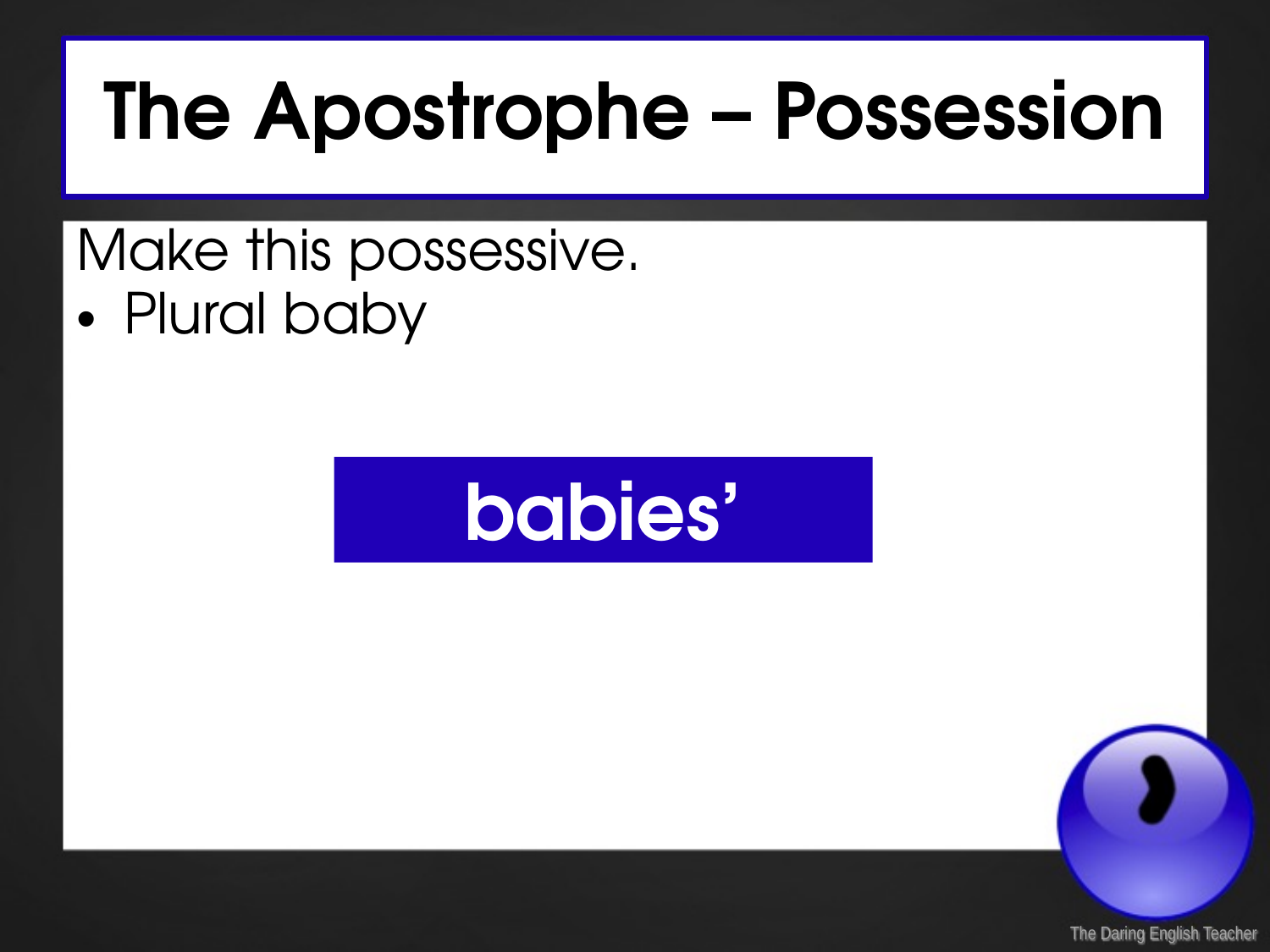

# The Apostrophe – Possession
Make this possessive.
Plural baby

babies’